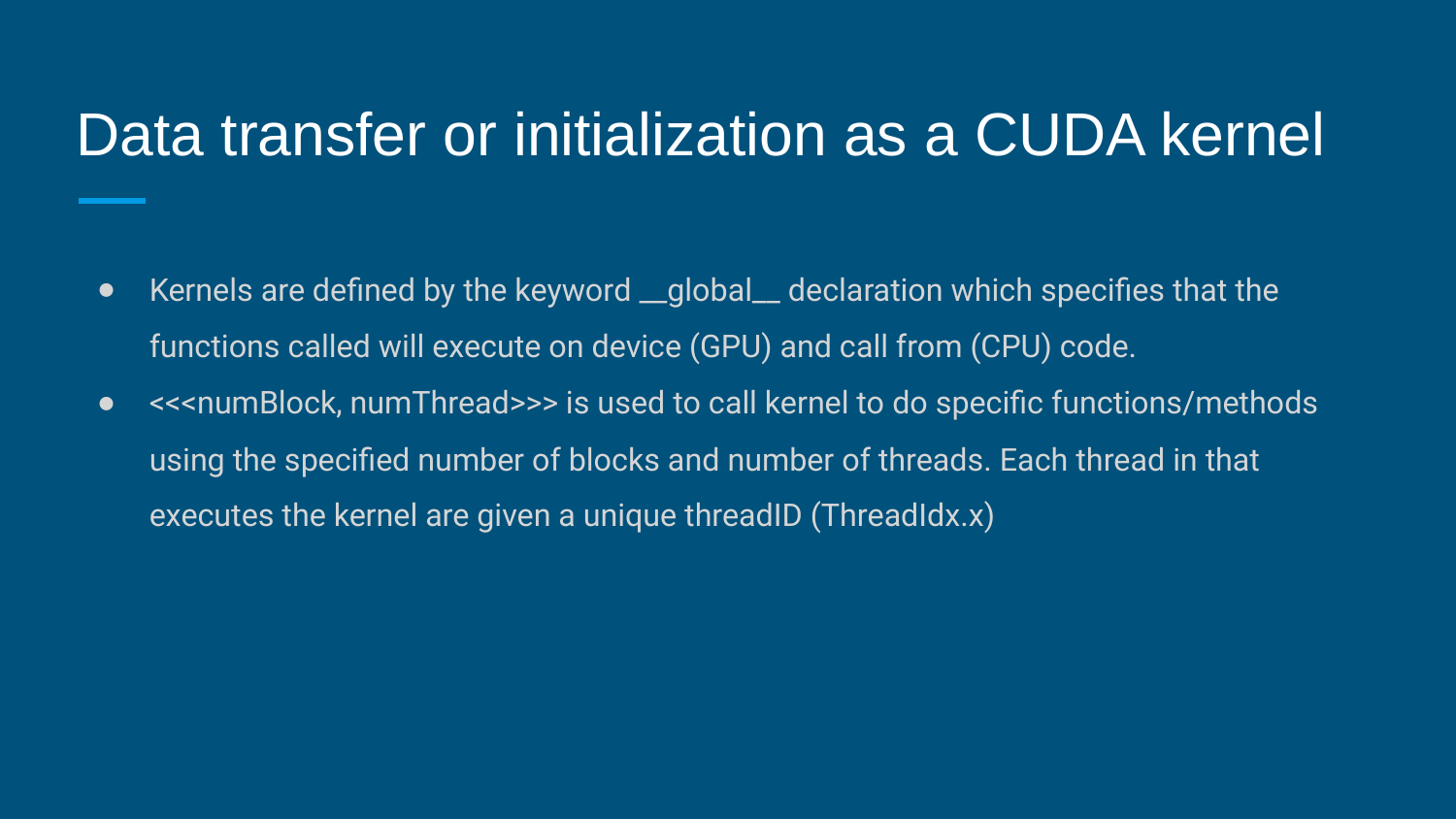

# Data transfer or initialization as a CUDA kernel
Kernels are defined by the keyword __global__ declaration which specifies that the functions called will execute on device (GPU) and call from (CPU) code.
<<<numBlock, numThread>>> is used to call kernel to do specific functions/methods using the specified number of blocks and number of threads. Each thread in that executes the kernel are given a unique threadID (ThreadIdx.x)